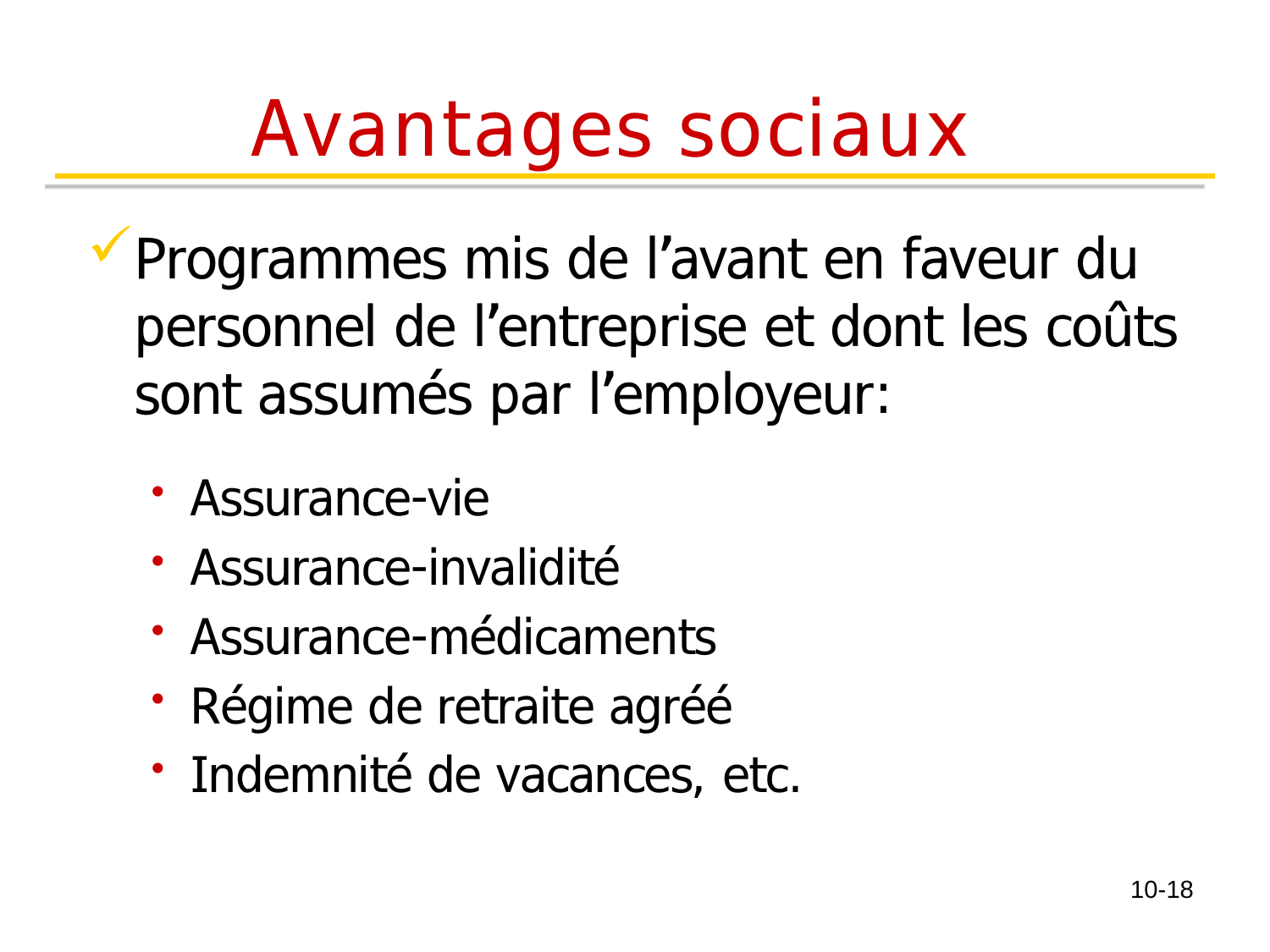

# Avantages sociaux

Programmes mis de l’avant en faveur du personnel de l’entreprise et dont les coûts sont assumés par l’employeur:

Assurance-vie
Assurance-invalidité
Assurance-médicaments
Régime de retraite agréé
Indemnité de vacances, etc.
10-18